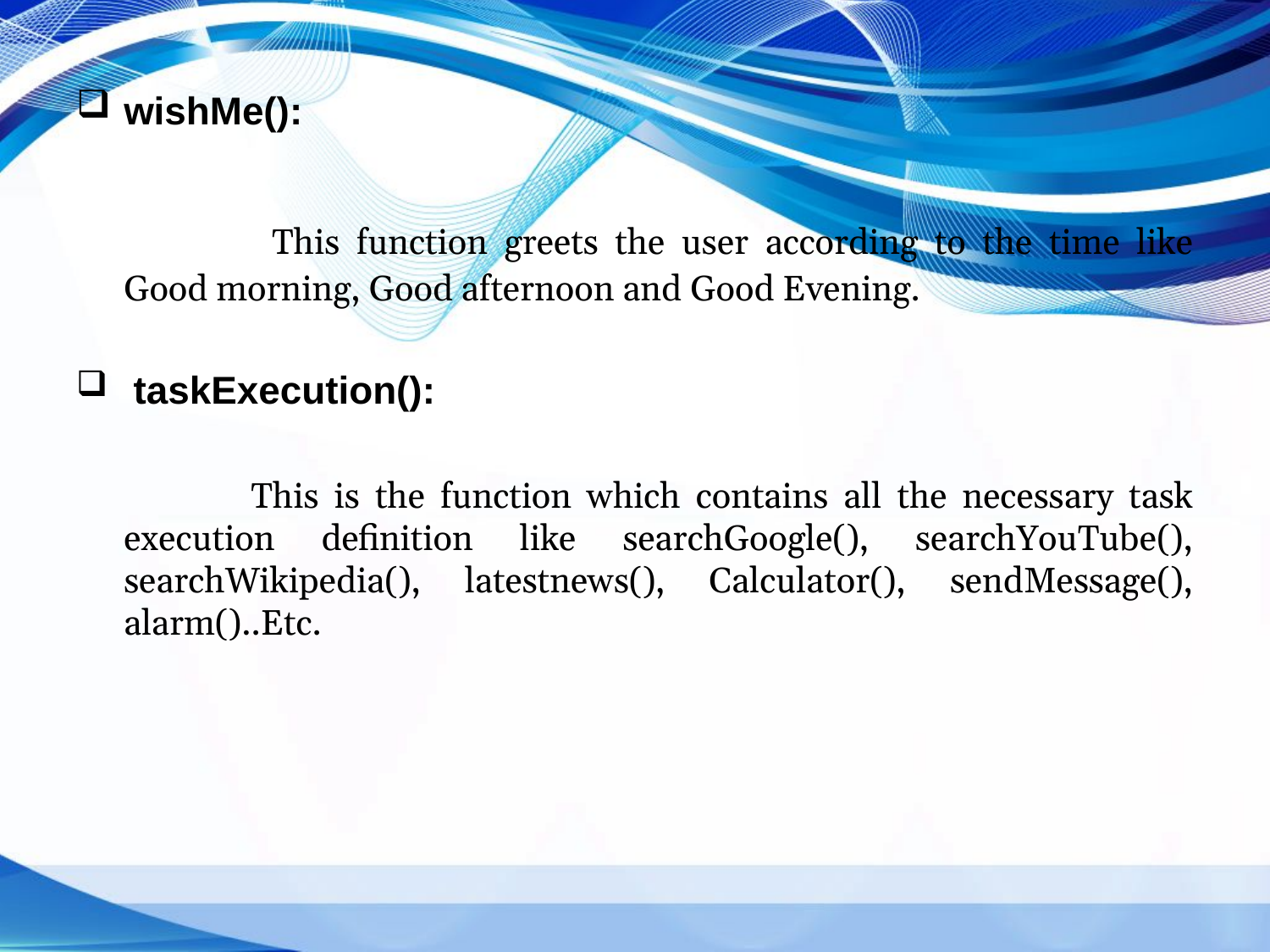

wishMe():

		 This function greets the user according to the time like Good morning, Good afternoon and Good Evening.

 taskExecution():

		This is the function which contains all the necessary task execution definition like searchGoogle(), searchYouTube(), searchWikipedia(), latestnews(), Calculator(), sendMessage(), alarm()..Etc.